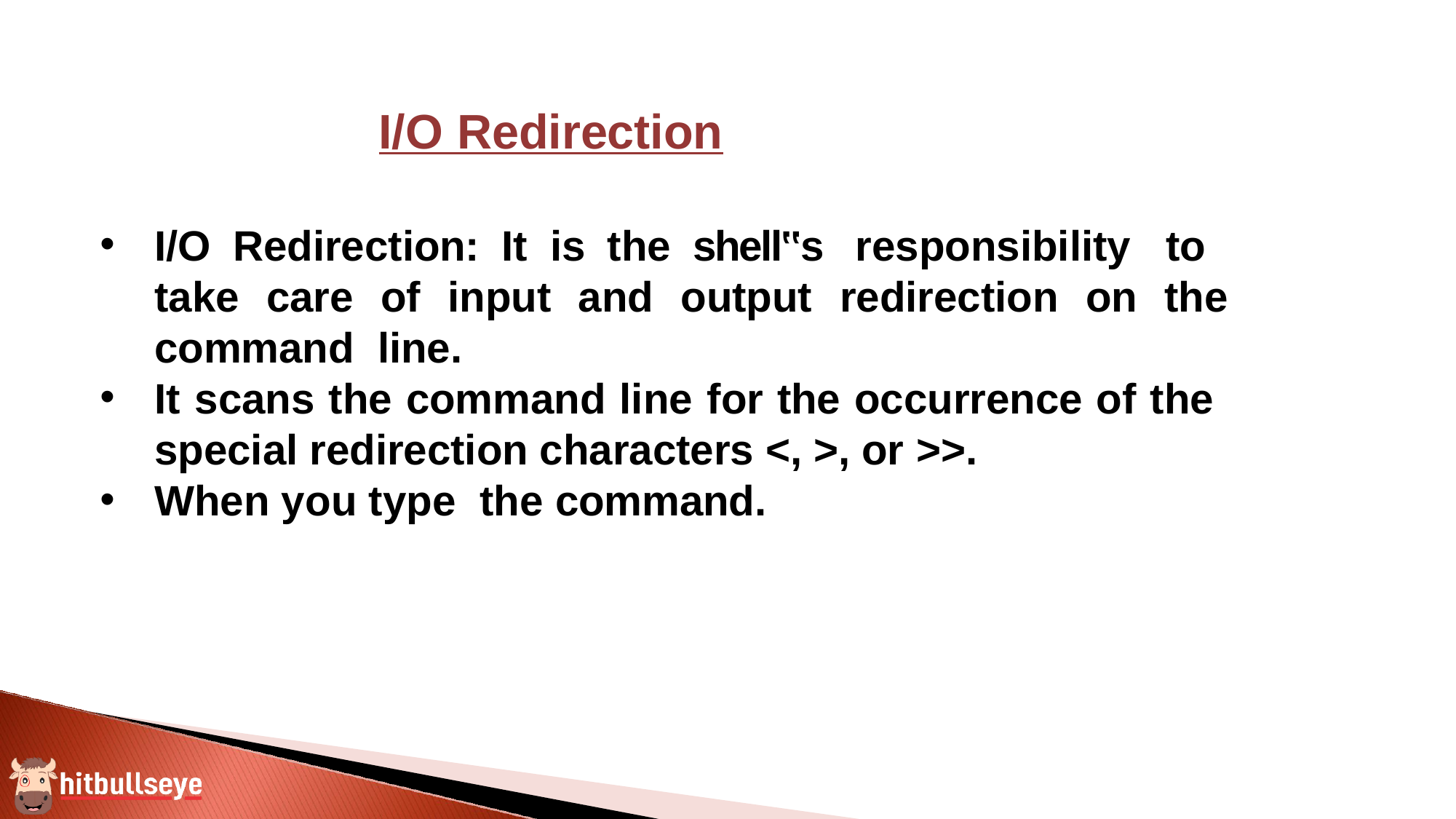

# I/O Redirection
I/O Redirection: It is the shell‟s responsibility to  take care of input and output redirection on the command  line.
It scans the command line for the occurrence of the  special redirection characters <, >, or >>.
When you type  the command.